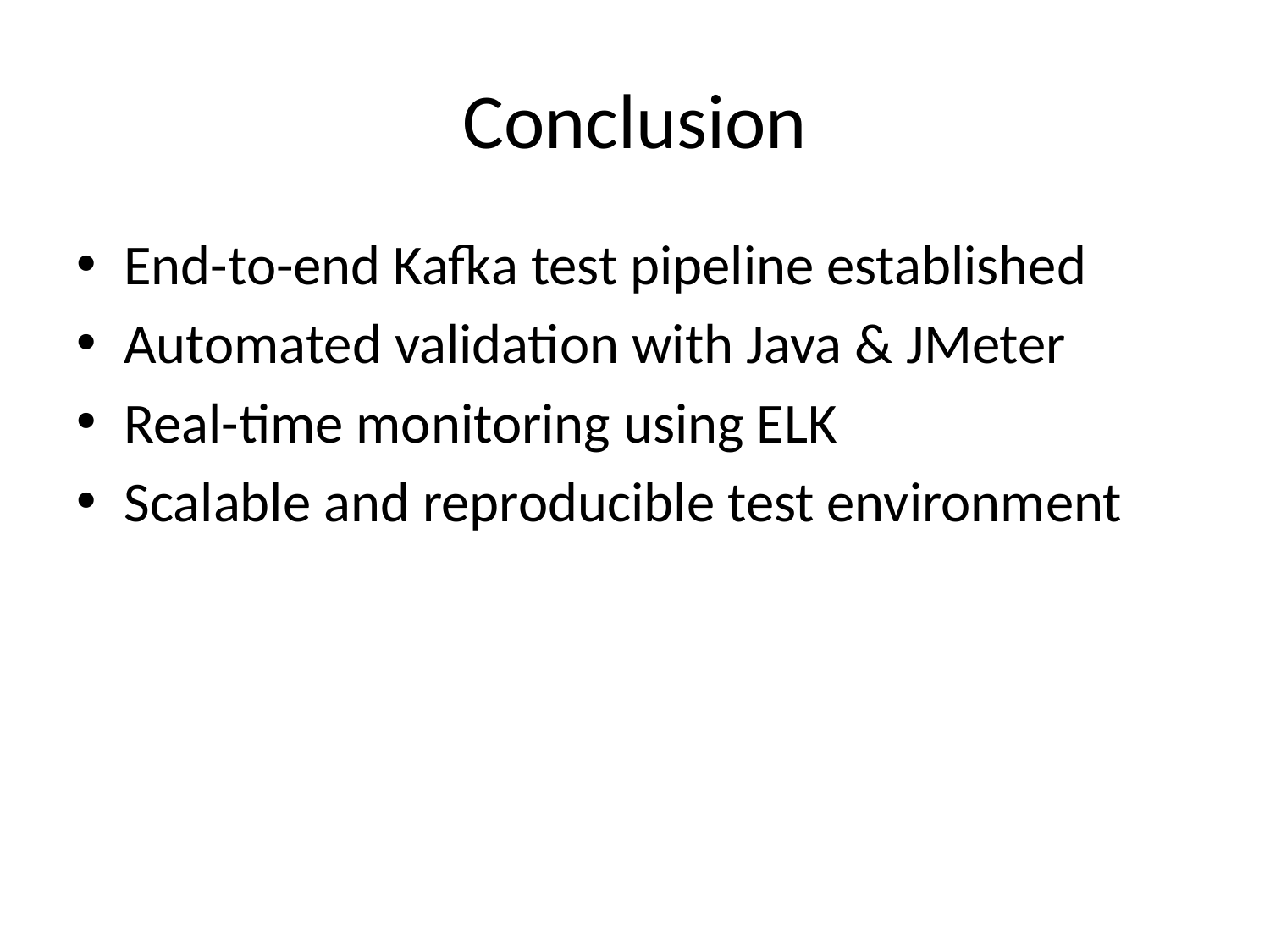

# Conclusion
End-to-end Kafka test pipeline established
Automated validation with Java & JMeter
Real-time monitoring using ELK
Scalable and reproducible test environment